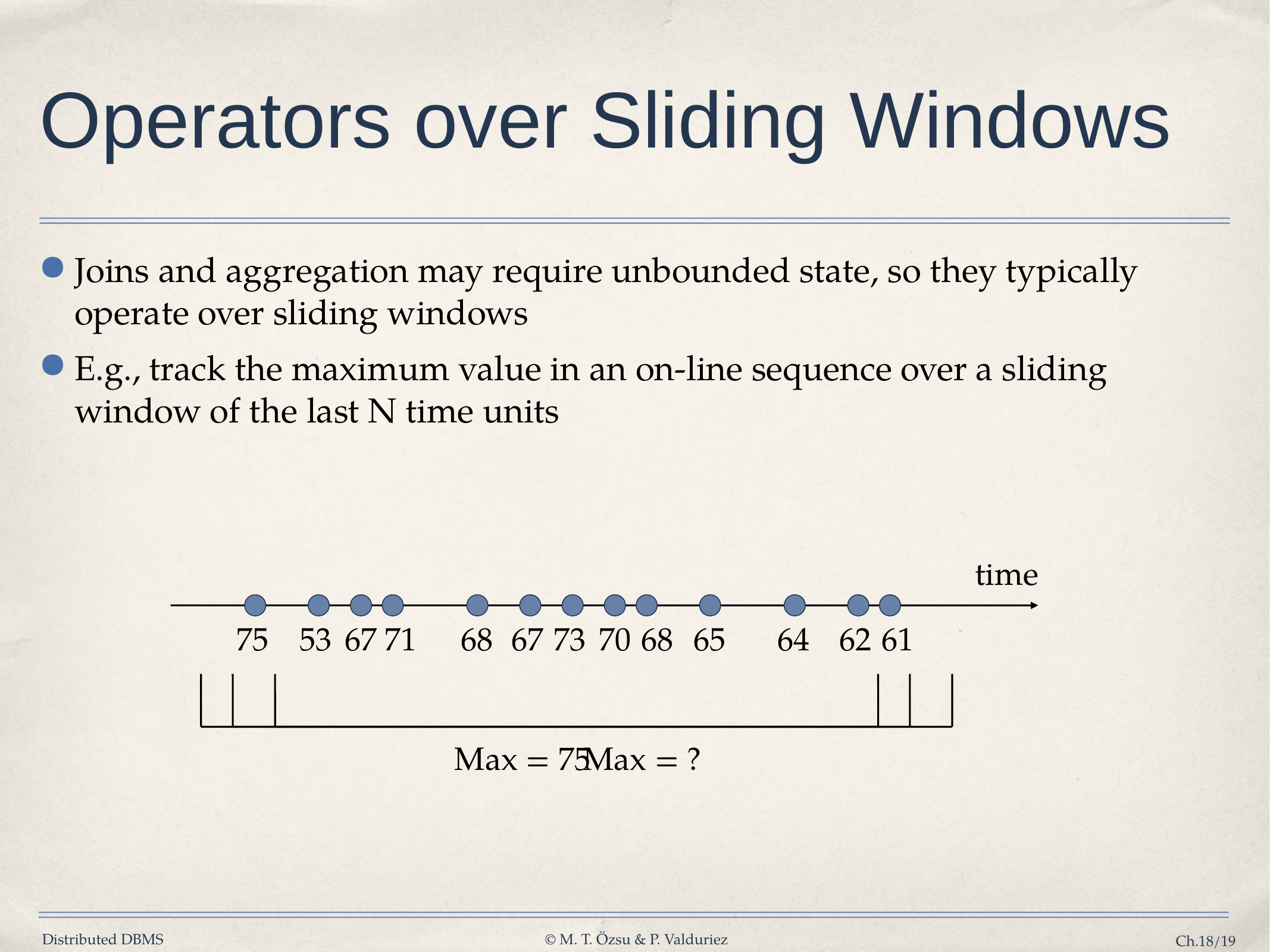

# Operators over Sliding Windows
Joins and aggregation may require unbounded state, so they typically operate over sliding windows
E.g., track the maximum value in an on-line sequence over a sliding window of the last N time units

time

75
53
67
71
68
67
73
70
68
65
64
62
61

Max = 75
Max = ?